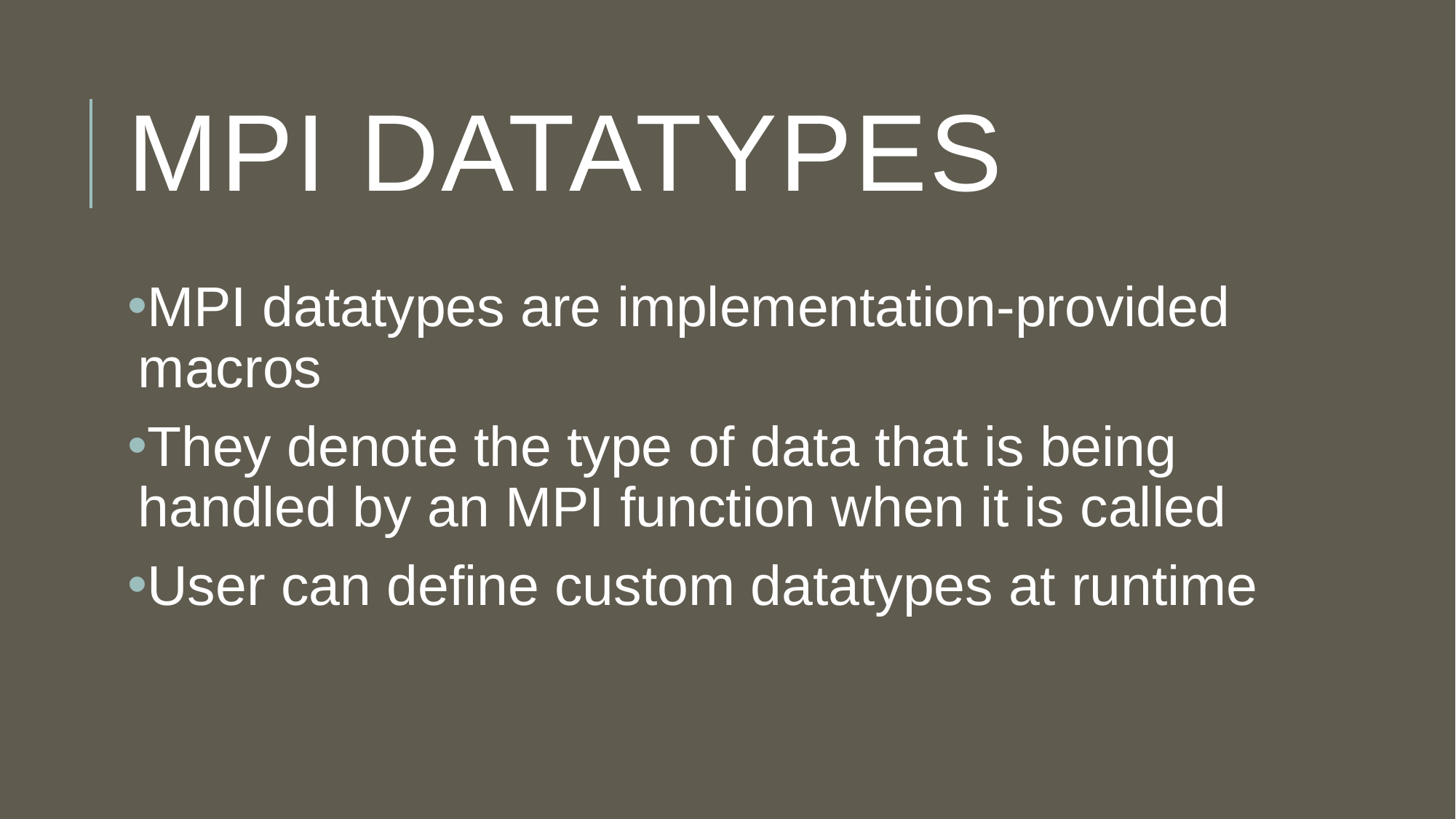

# mpi datatypes
MPI datatypes are implementation-provided macros
They denote the type of data that is being handled by an MPI function when it is called
User can define custom datatypes at runtime